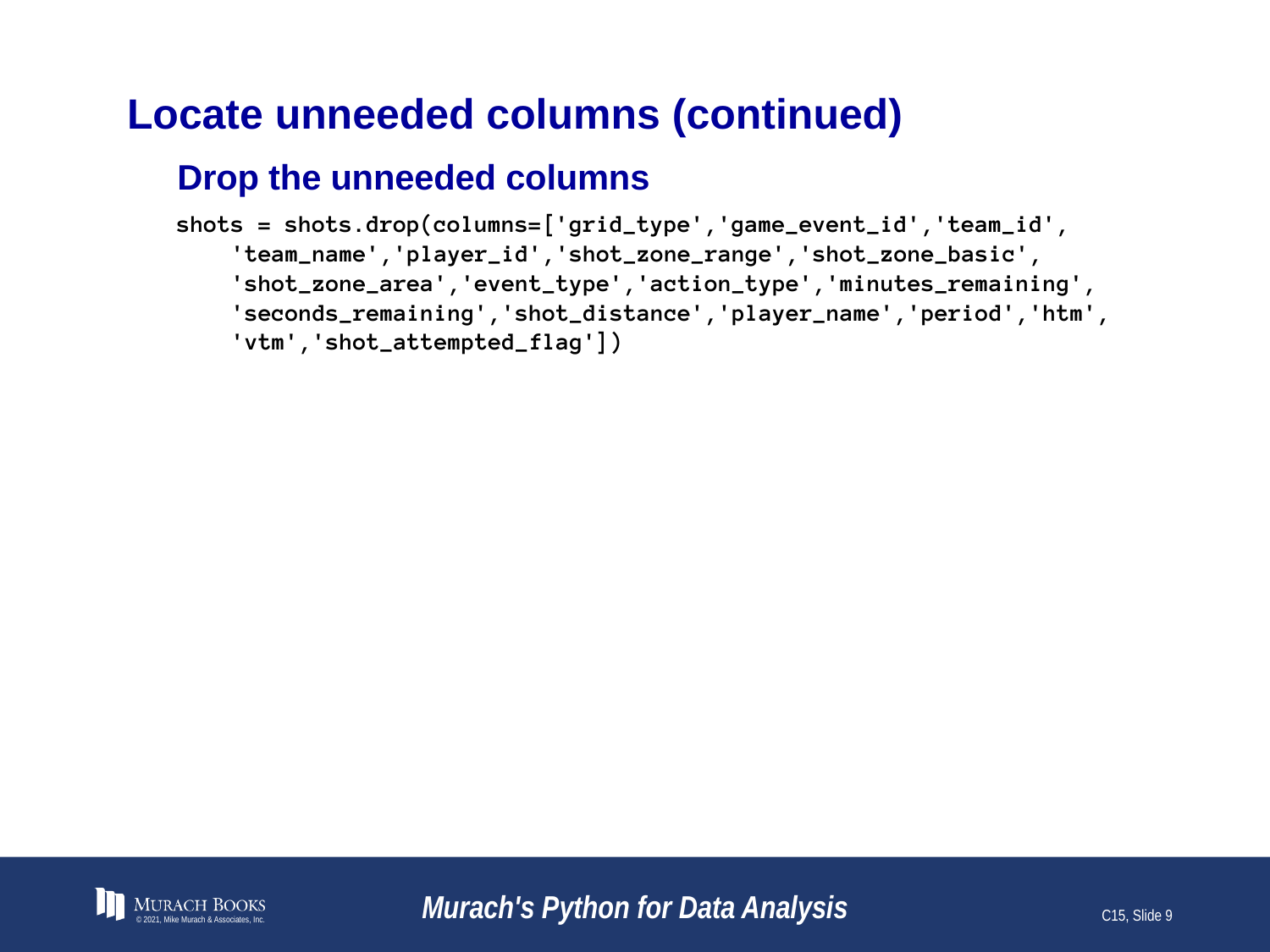

# Locate unneeded columns (continued)
Drop the unneeded columns
shots = shots.drop(columns=['grid_type','game_event_id','team_id',
    'team_name','player_id','shot_zone_range','shot_zone_basic',
    'shot_zone_area','event_type','action_type','minutes_remaining',
    'seconds_remaining','shot_distance','player_name','period','htm',
    'vtm','shot_attempted_flag'])

© 2021, Mike Murach & Associates, Inc.
Murach's Python for Data Analysis

C15, Slide 9